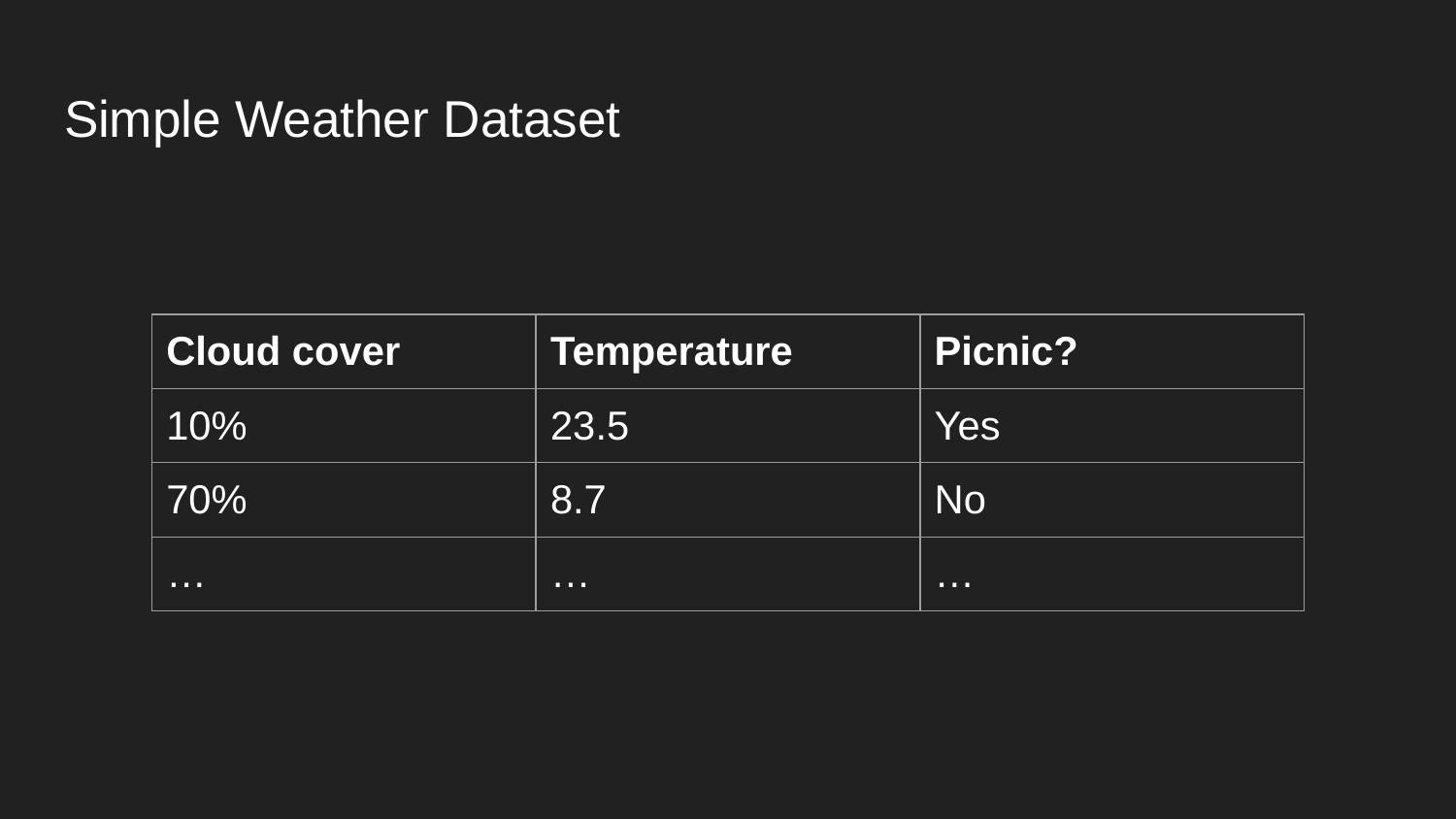

# Simple Weather Dataset
| Cloud cover | Temperature | Picnic? |
| --- | --- | --- |
| 10% | 23.5 | Yes |
| 70% | 8.7 | No |
| … | … | … |